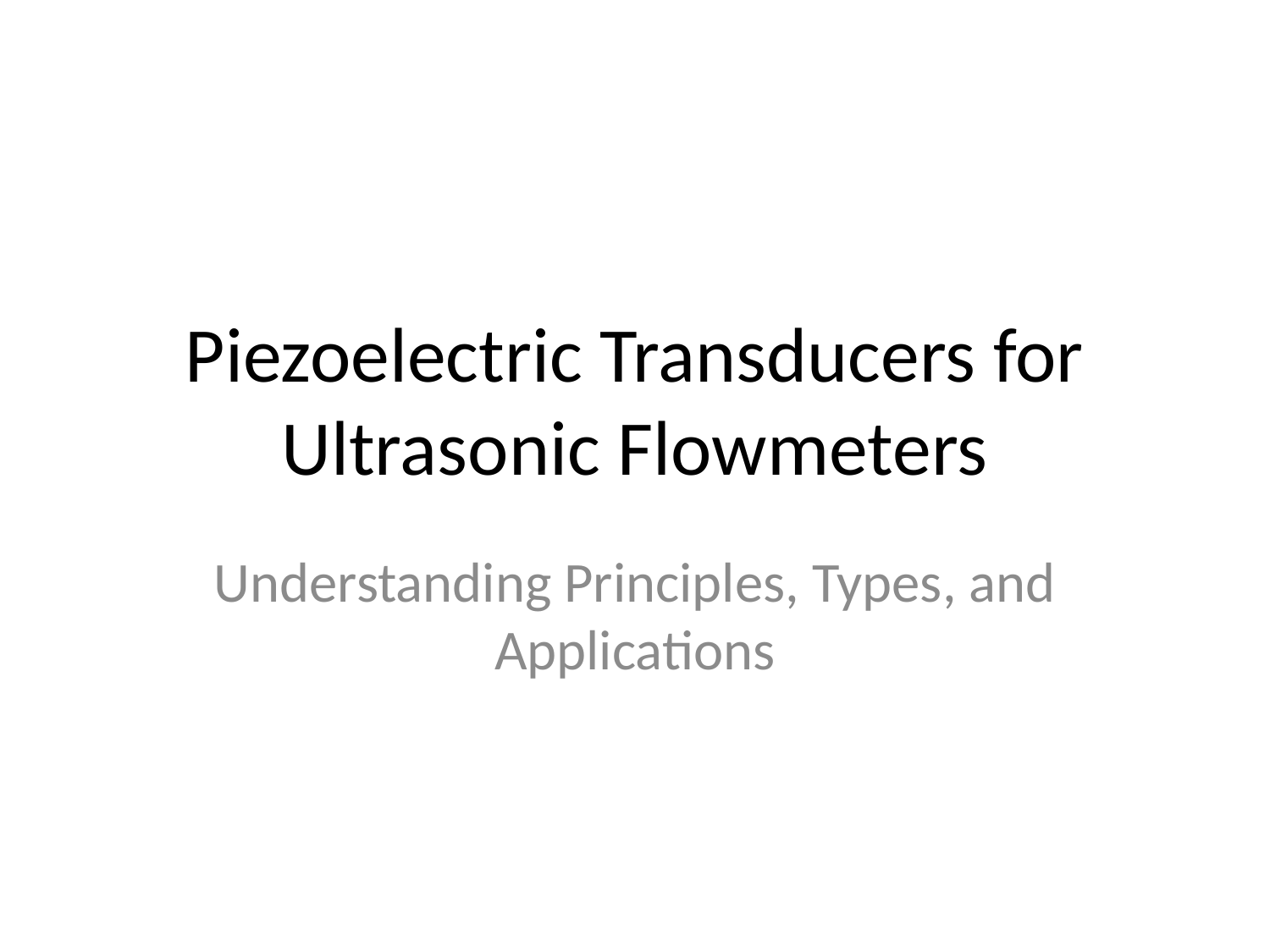

# Piezoelectric Transducers for Ultrasonic Flowmeters
Understanding Principles, Types, and Applications